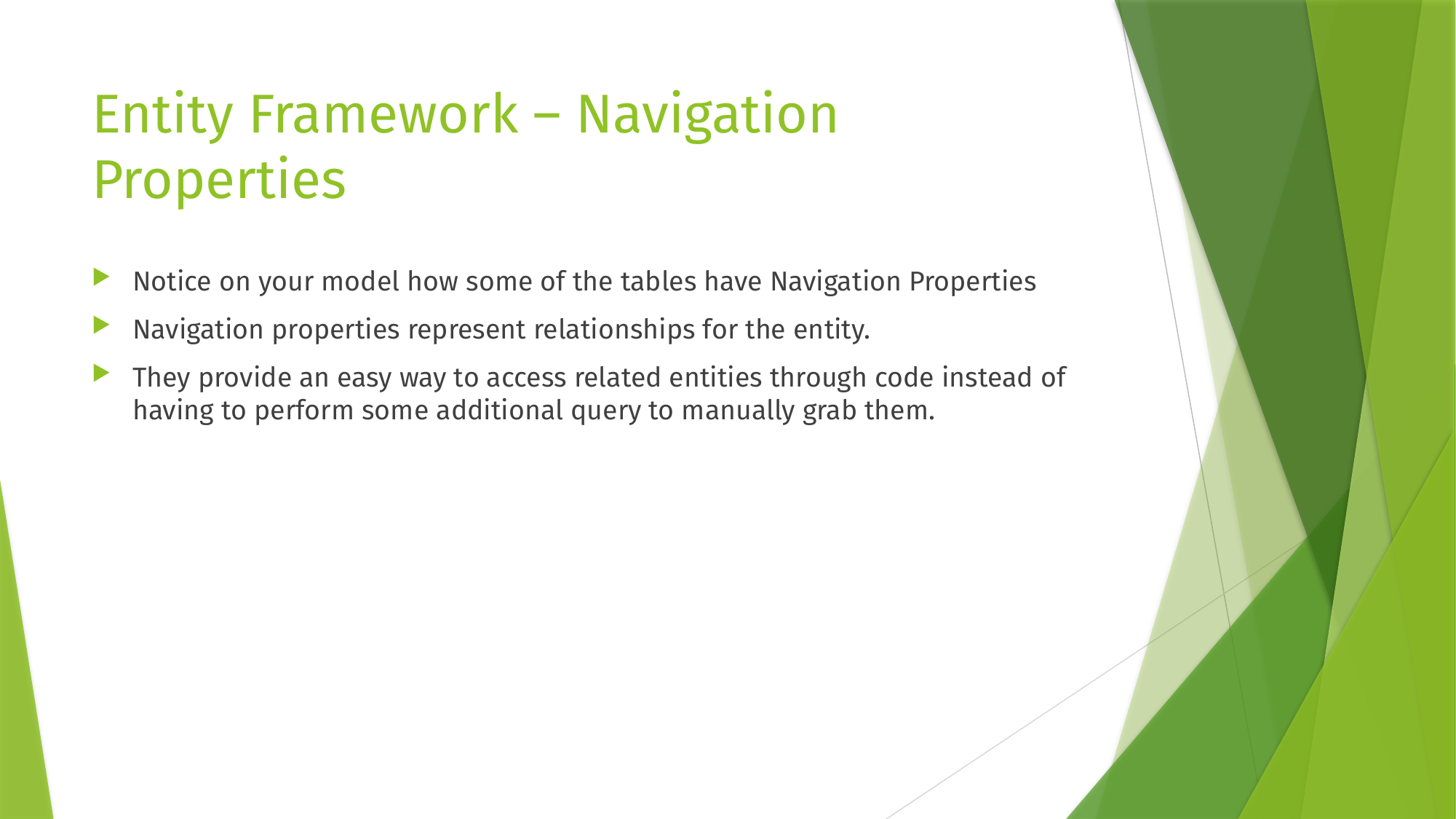

# Entity Framework – Navigation Properties
Notice on your model how some of the tables have Navigation Properties
Navigation properties represent relationships for the entity.
They provide an easy way to access related entities through code instead of having to perform some additional query to manually grab them.